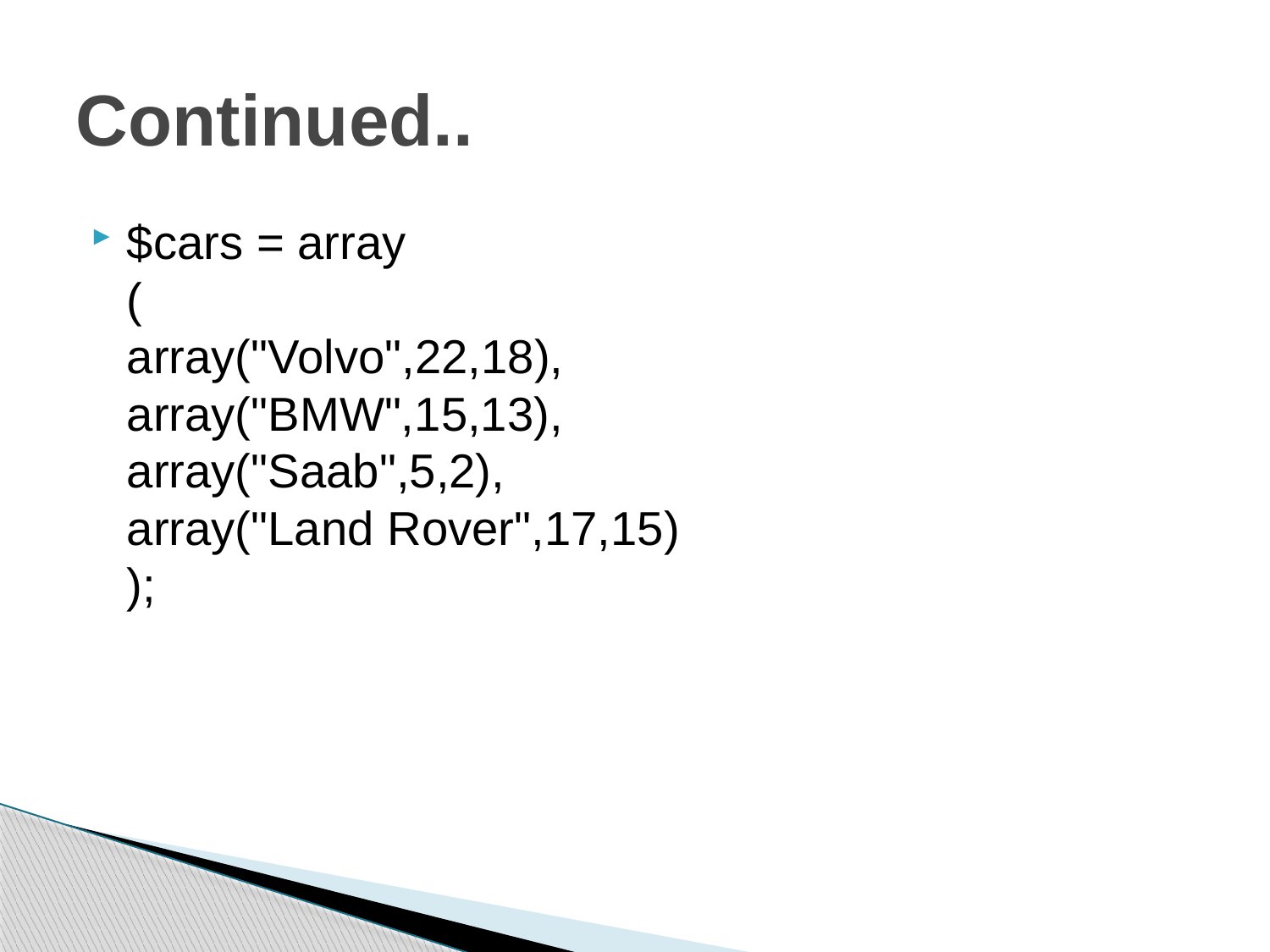

# Continued..
$cars = array
(
array("Volvo",22,18),
array("BMW",15,13),
array("Saab",5,2),
array("Land Rover",17,15)
);